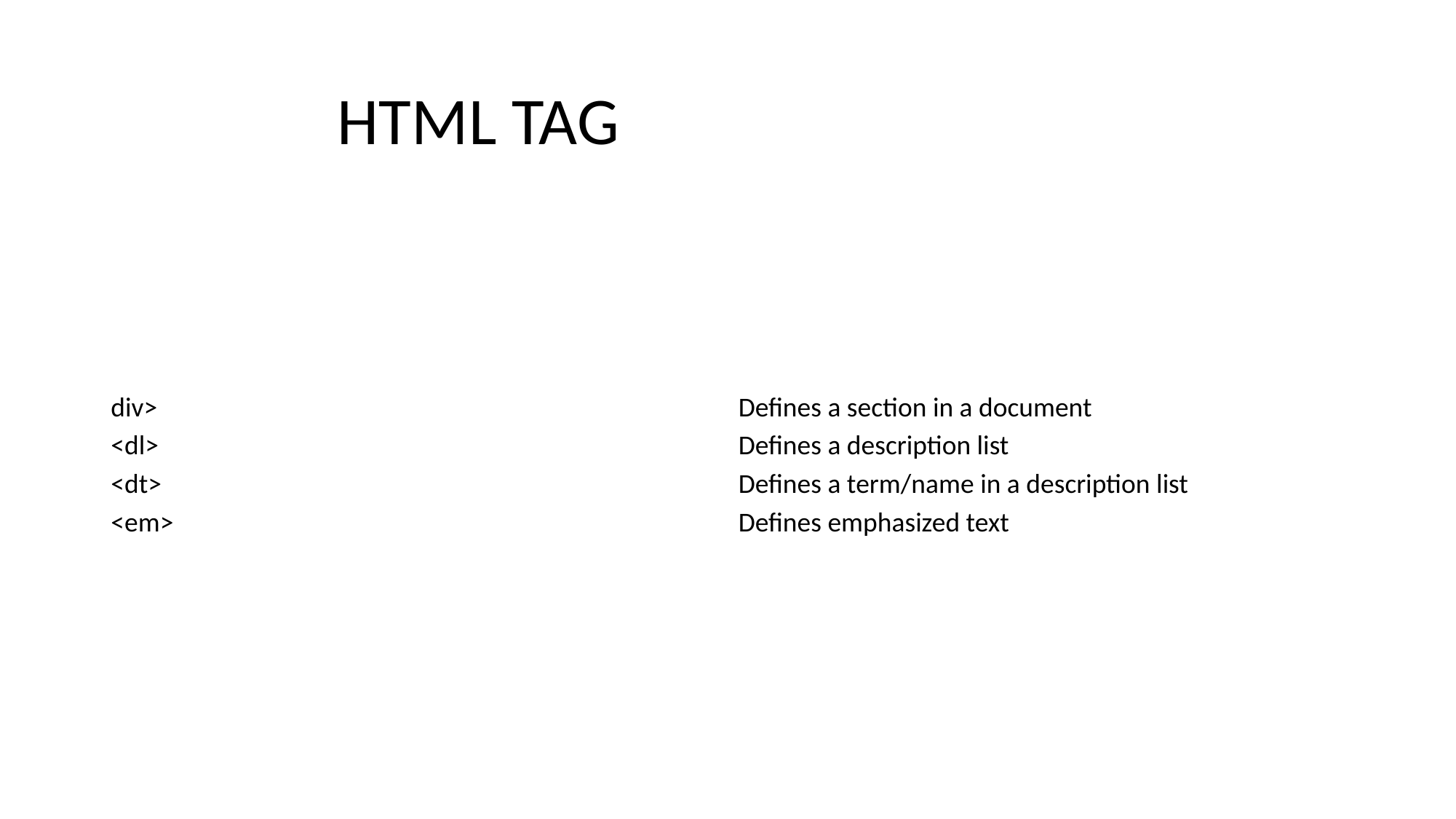

# HTML TAG
| div> | Defines a section in a document |
| --- | --- |
| <dl> | Defines a description list |
| <dt> | Defines a term/name in a description list |
| <em> | Defines emphasized text |